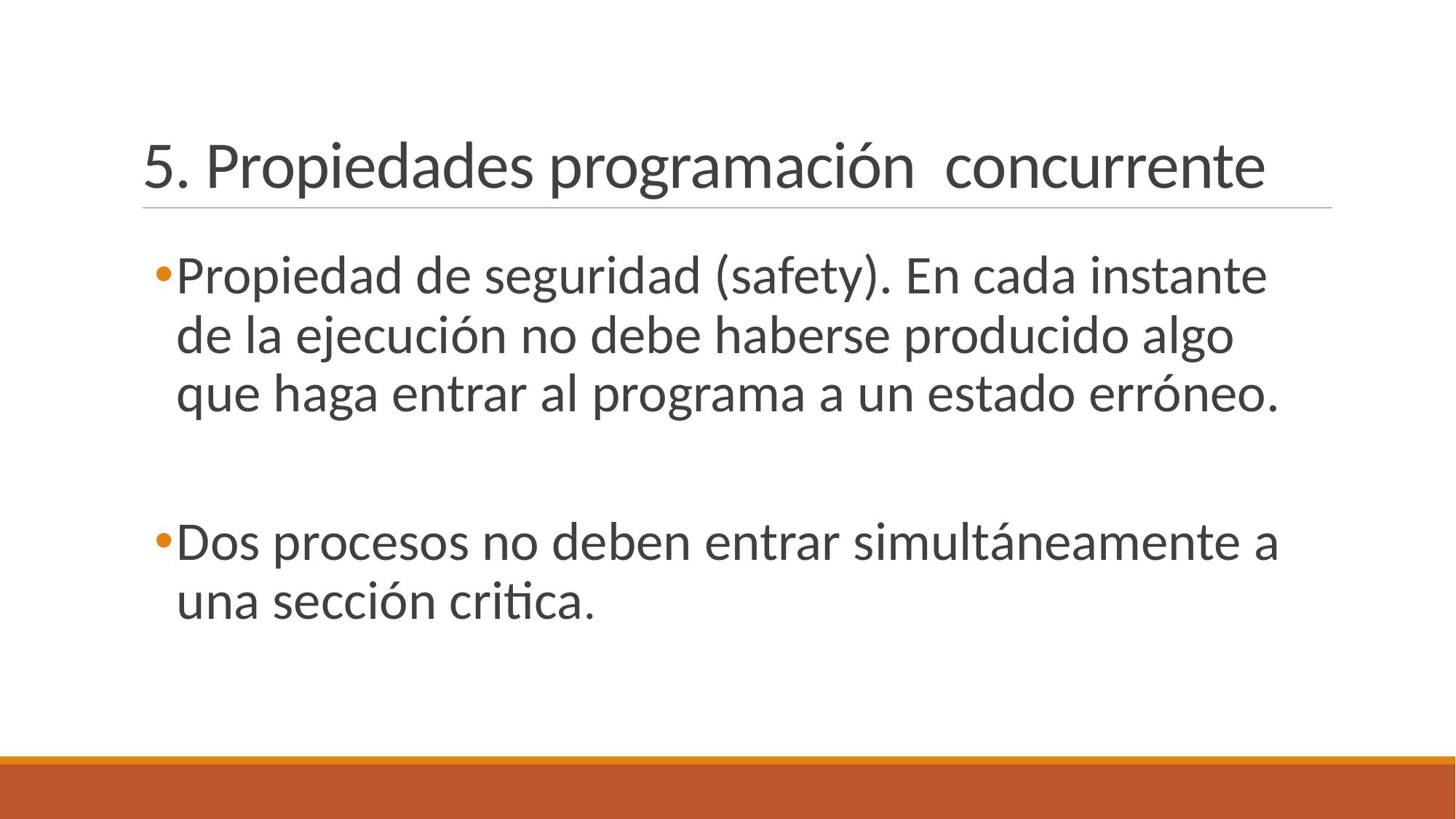

# 5. Propiedades programación  concurrente
Propiedad de seguridad (safety). En cada instante de la ejecución no debe haberse producido algo que haga entrar al programa a un estado erróneo.

Dos procesos no deben entrar simultáneamente a una sección critica.